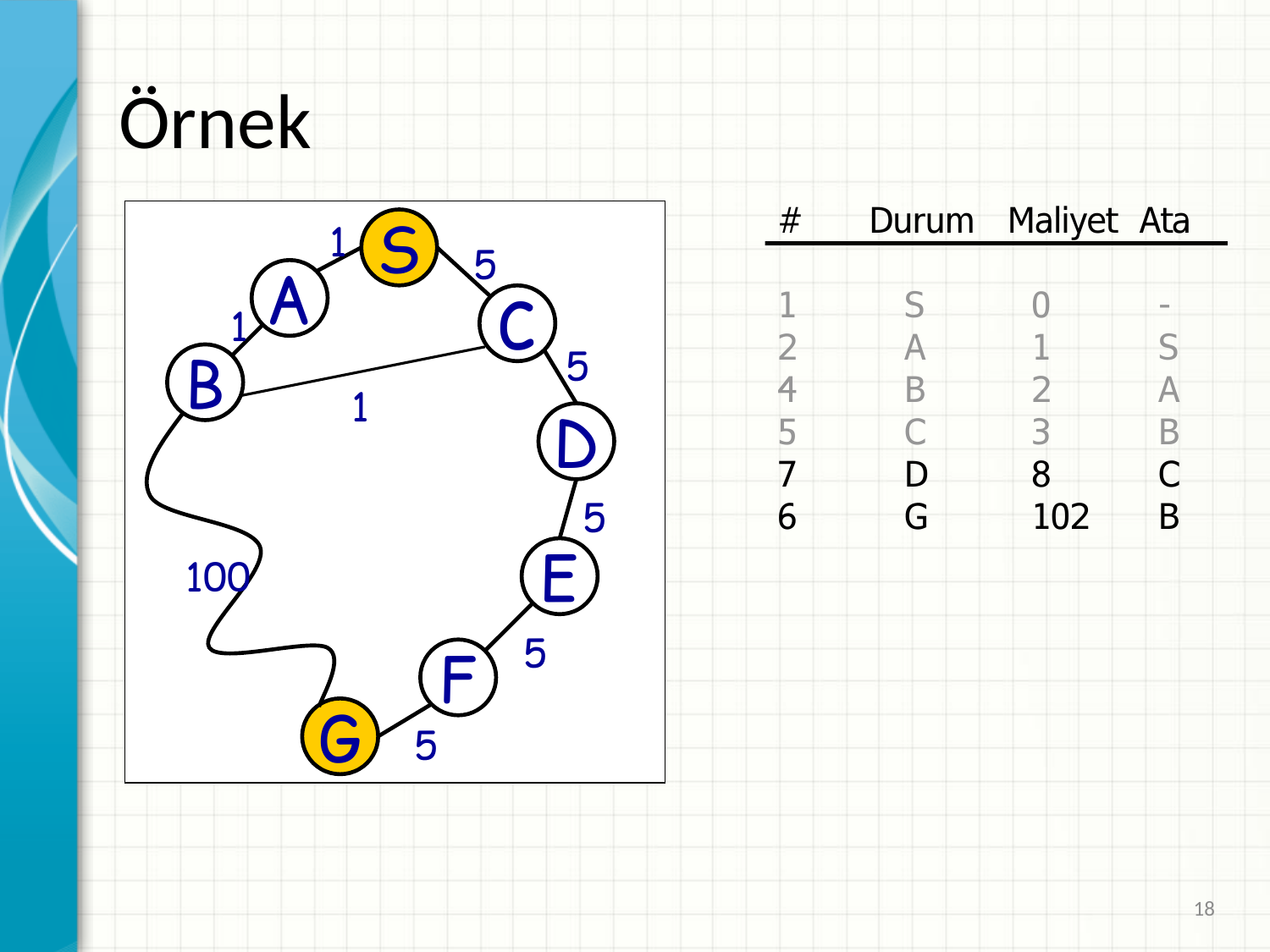

# Örnek
#      Durum   Maliyet  Ata

1	S	0	-
2	A	1	S
4	B	2	A
5	C	3	B
7	D	8	C
6	G	102	B

S
1
5
A
C
1
5
B

1
D

5
E
100
5
F
G
5

18